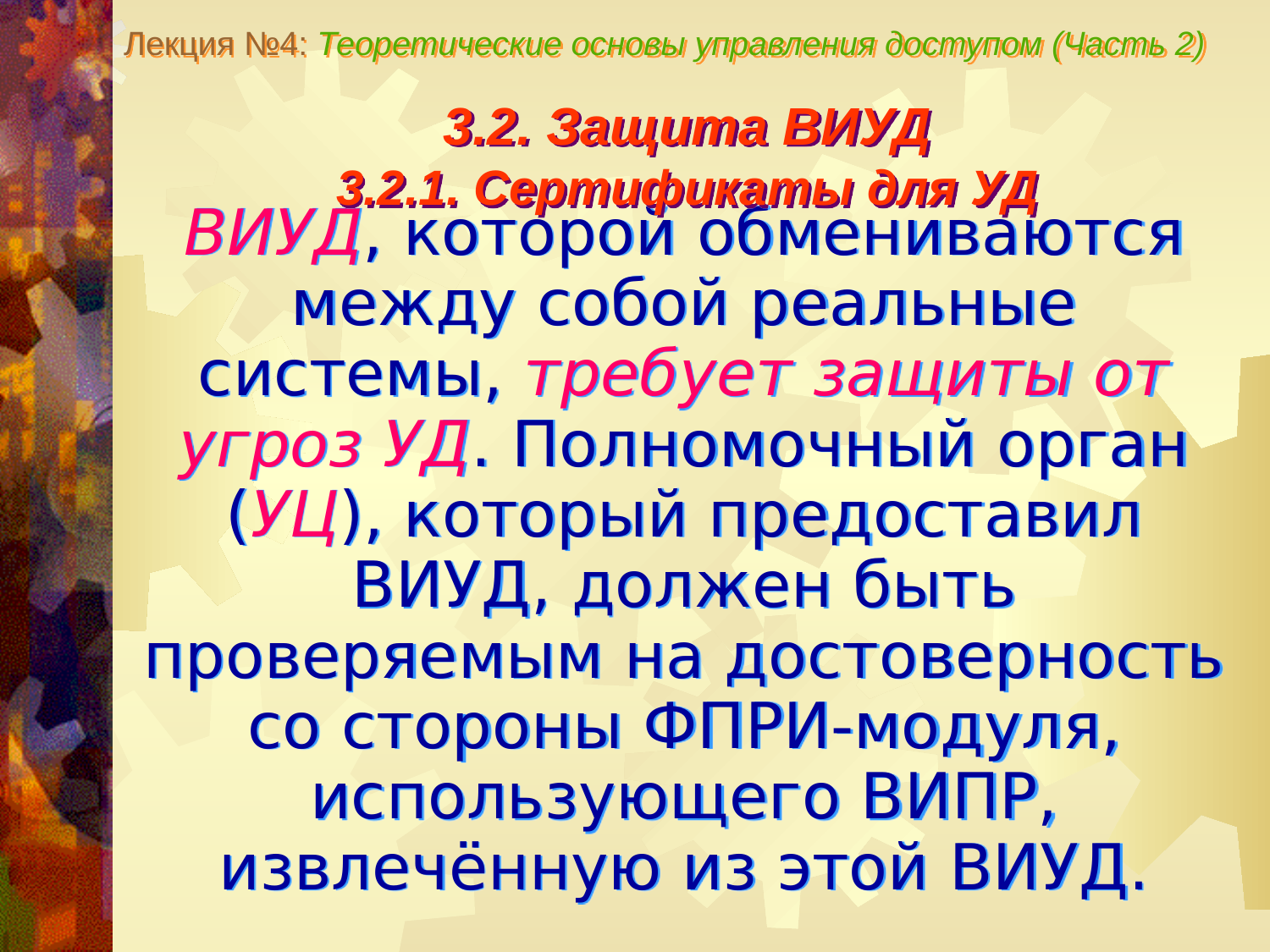

Лекция №4: Теоретические основы управления доступом (Часть 2)
3.2. Защита ВИУД
3.2.1. Сертификаты для УД
ВИУД, которой обмениваются между собой реальные системы, требует защиты от угроз УД. Полномочный орган (УЦ), который предоставил ВИУД, должен быть проверяемым на достоверность со стороны ФПРИ-модуля, использующего ВИПР, извлечённую из этой ВИУД.